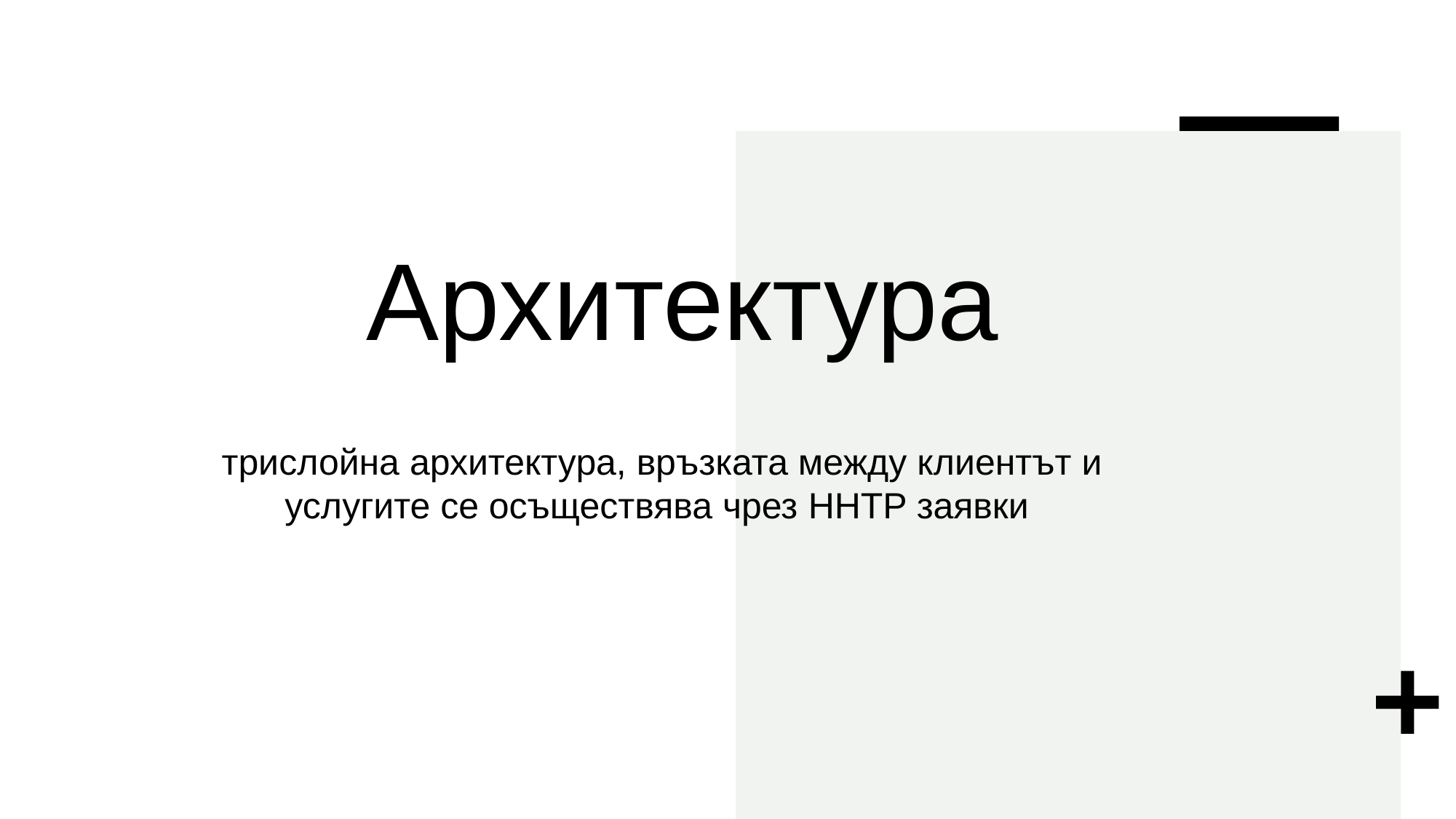

# Архитектура
трислойна архитектура, връзката между клиентът и услугите се осъществява чрез HHTP заявки